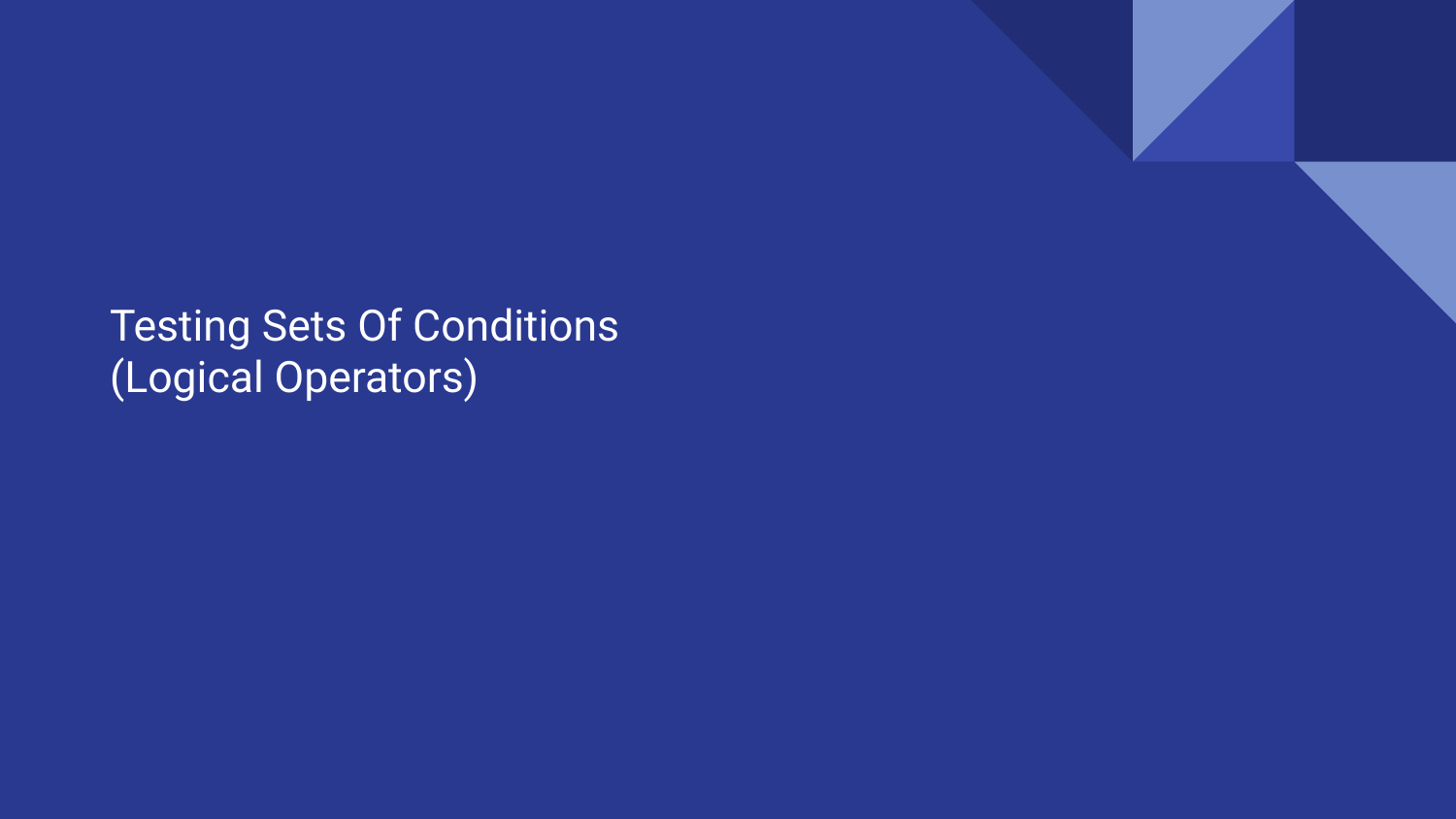

# Testing Sets Of Conditions (Logical Operators)